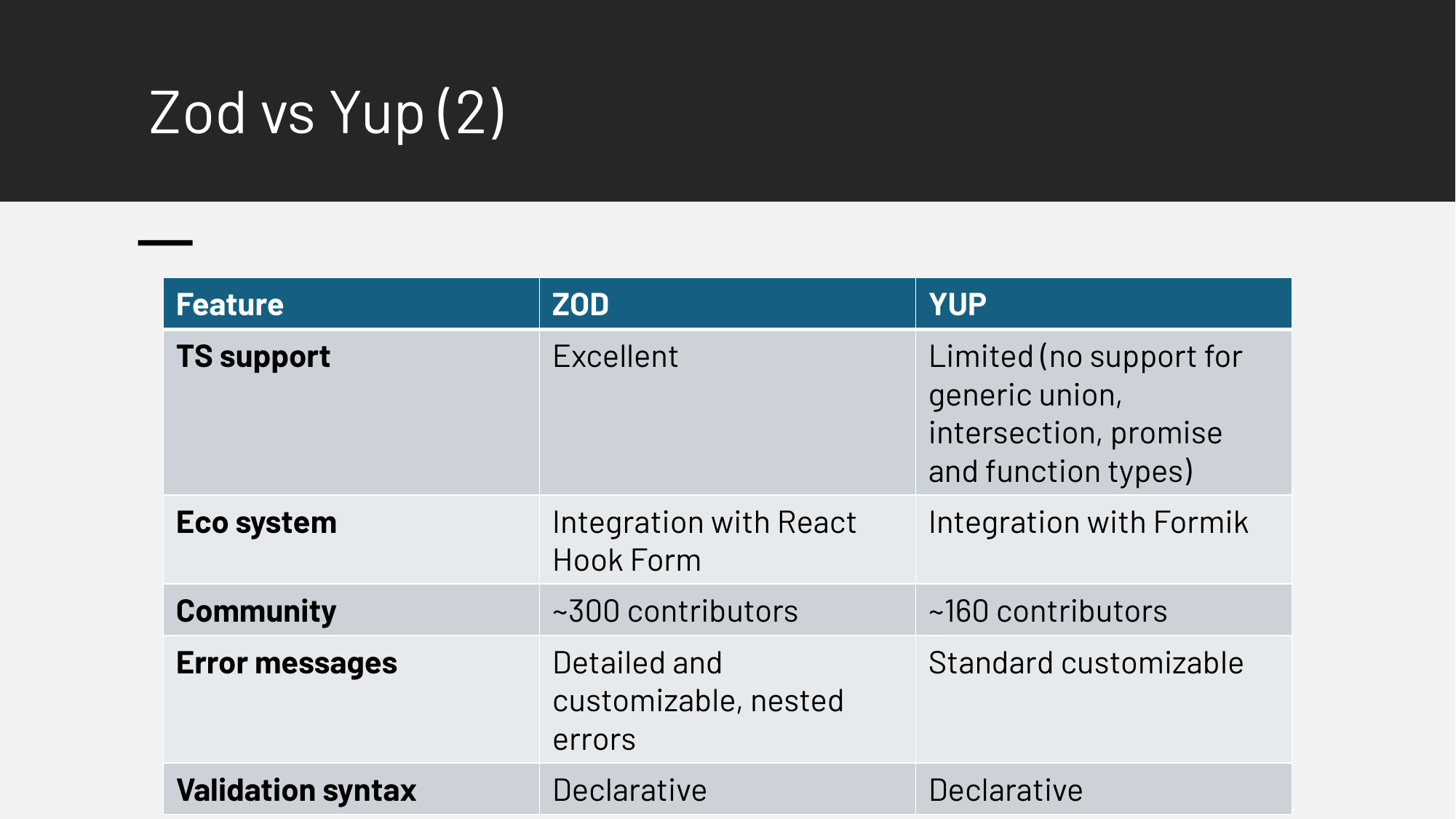

# Zod vs Yup (2)

| Feature | ZOD | YUP |
| --- | --- | --- |
| TS support | Excellent | Limited (no support for generic union, intersection, promise and function types) |
| Eco system | Integration with React Hook Form | Integration with Formik |
| Community | ~300 contributors | ~160 contributors |
| Error messages | Detailed and customizable, nested errors | Standard customizable |
| Validation syntax | Declarative | Declarative |